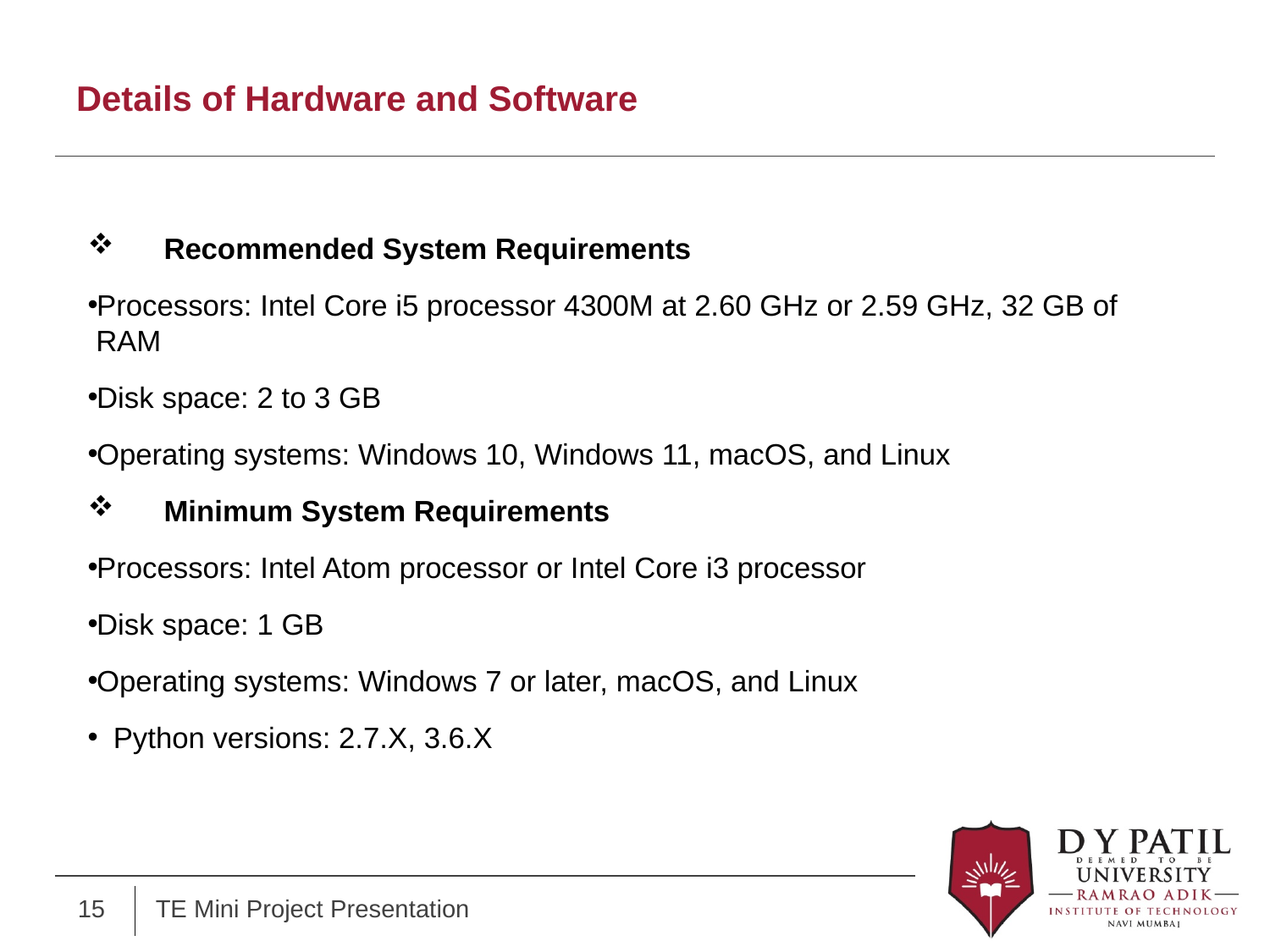

# Details of Hardware and Software
Recommended System Requirements
Processors: Intel Core i5 processor 4300M at 2.60 GHz or 2.59 GHz, 32 GB of RAM
Disk space: 2 to 3 GB
Operating systems: Windows 10, Windows 11, macOS, and Linux
Minimum System Requirements
Processors: Intel Atom processor or Intel Core i3 processor
Disk space: 1 GB
Operating systems: Windows 7 or later, macOS, and Linux
  Python versions: 2.7.X, 3.6.X

15
TE Mini Project Presentation